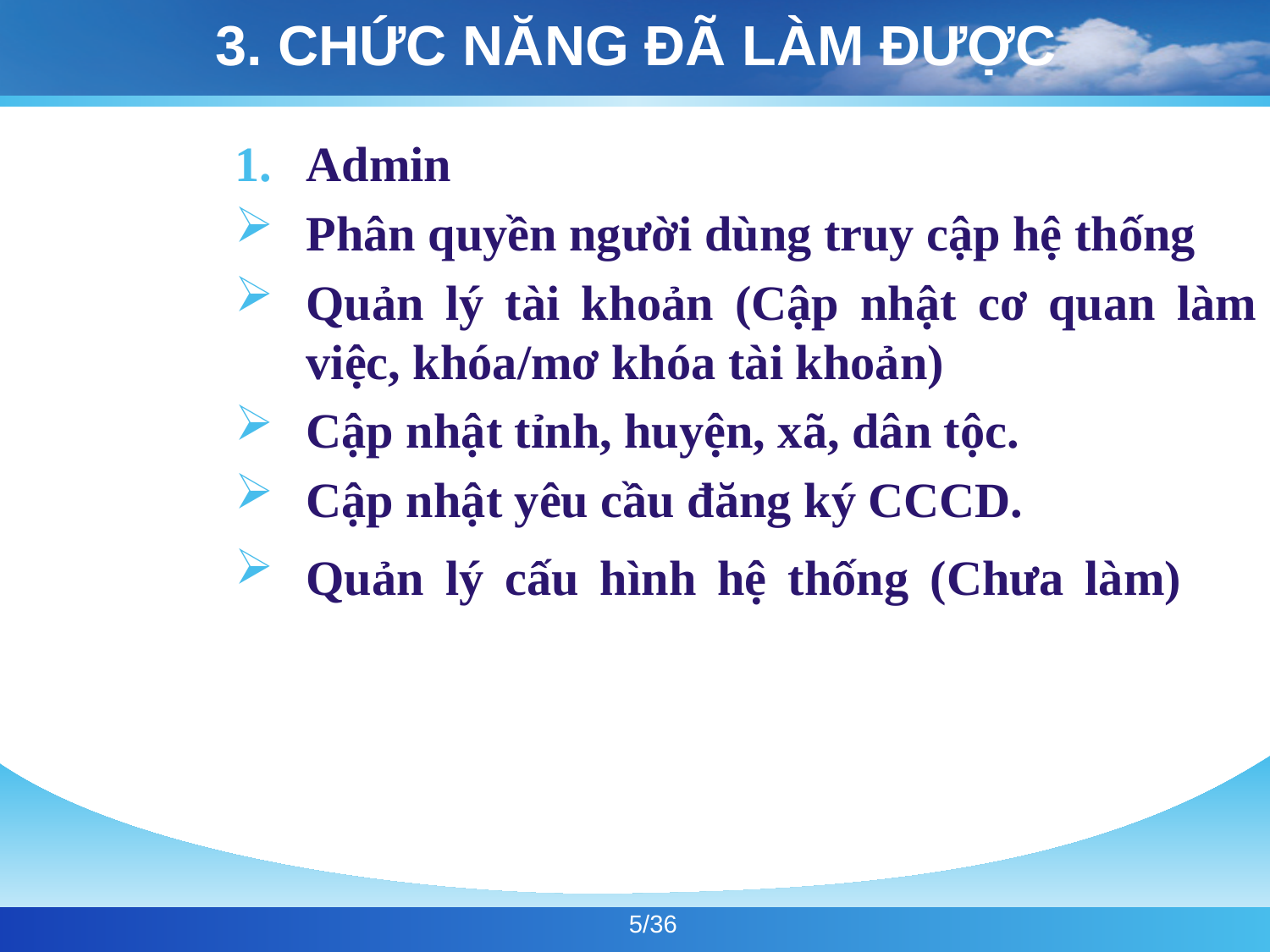

# 3. Chức năng đã làm được
Admin
Phân quyền người dùng truy cập hệ thống
Quản lý tài khoản (Cập nhật cơ quan làm việc, khóa/mơ khóa tài khoản)
Cập nhật tỉnh, huyện, xã, dân tộc.
Cập nhật yêu cầu đăng ký CCCD.
Quản lý cấu hình hệ thống (Chưa làm)
5/36